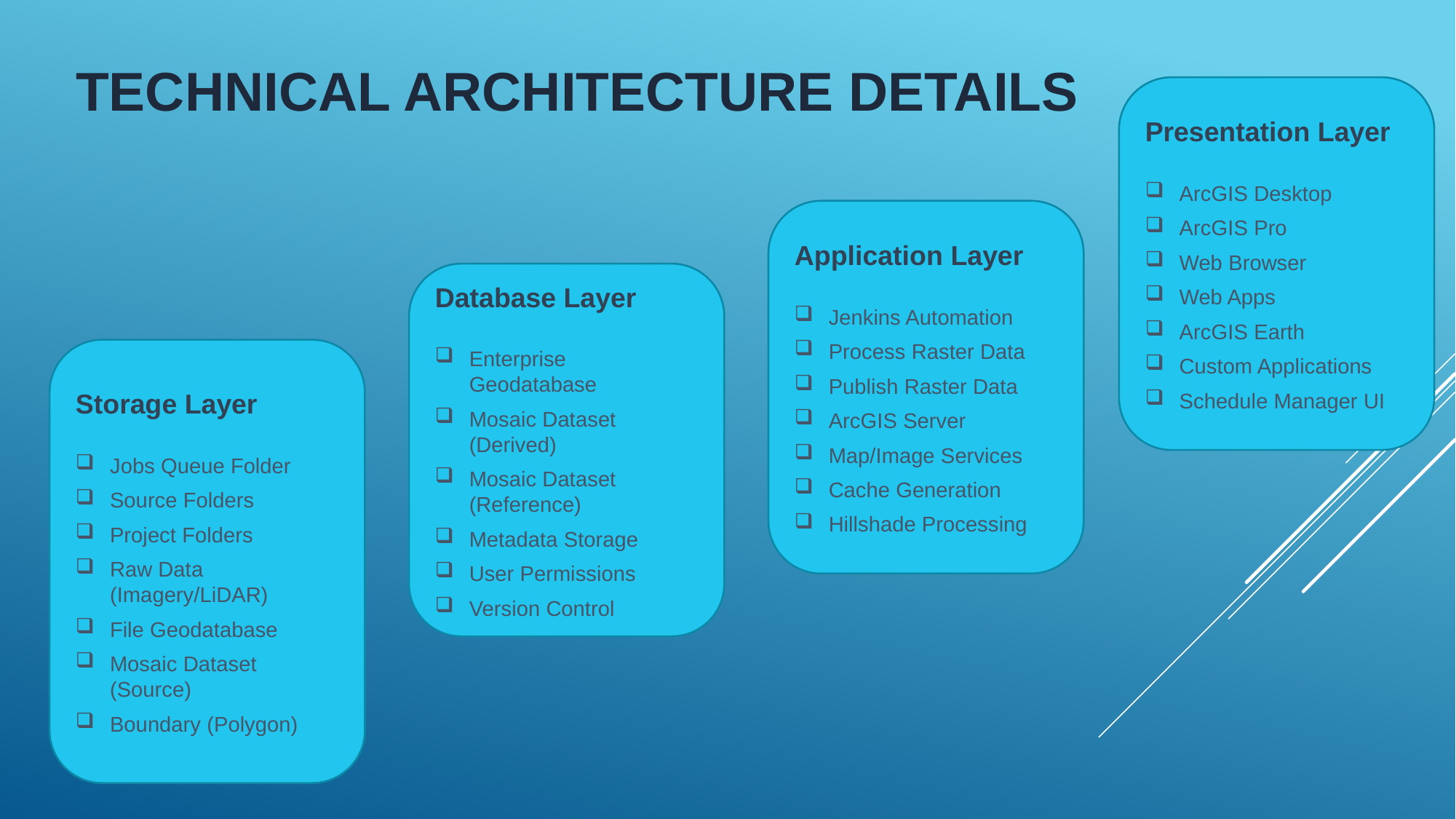

# Technical Architecture Details
Presentation Layer

ArcGIS Desktop
ArcGIS Pro
Web Browser
Web Apps
ArcGIS Earth
Custom Applications
Schedule Manager UI
Application Layer

Jenkins Automation
Process Raster Data
Publish Raster Data
ArcGIS Server
Map/Image Services
Cache Generation
Hillshade Processing

Database Layer

Enterprise Geodatabase
Mosaic Dataset (Derived)
Mosaic Dataset (Reference)
Metadata Storage
User Permissions
Version Control

Storage Layer

Jobs Queue Folder
Source Folders
Project Folders
Raw Data (Imagery/LiDAR)
File Geodatabase
Mosaic Dataset (Source)
Boundary (Polygon)